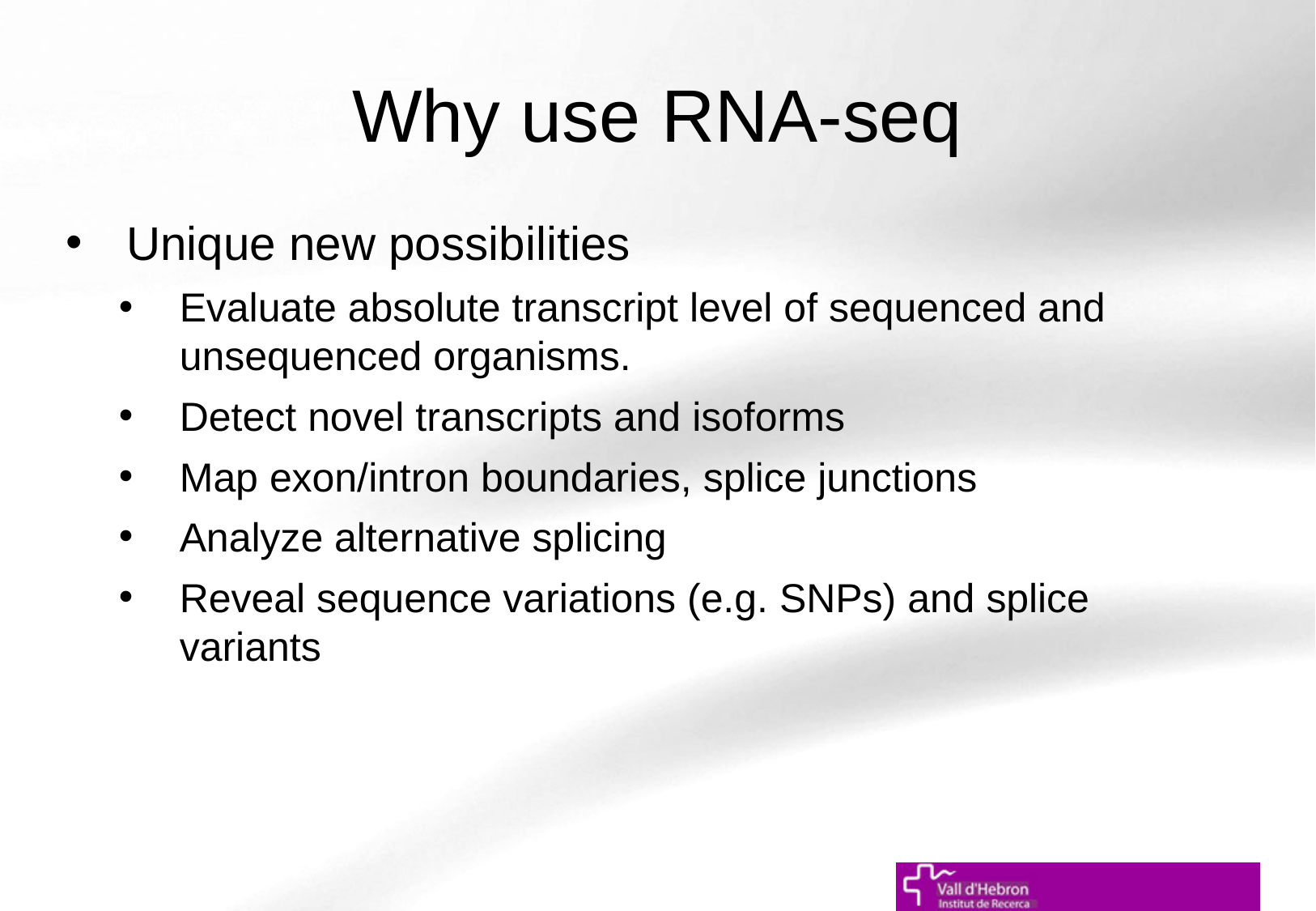

# Why use RNA-seq
Unique new possibilities
Evaluate absolute transcript level of sequenced and unsequenced organisms.
Detect novel transcripts and isoforms
Map exon/intron boundaries, splice junctions
Analyze alternative splicing
Reveal sequence variations (e.g. SNPs) and splice variants